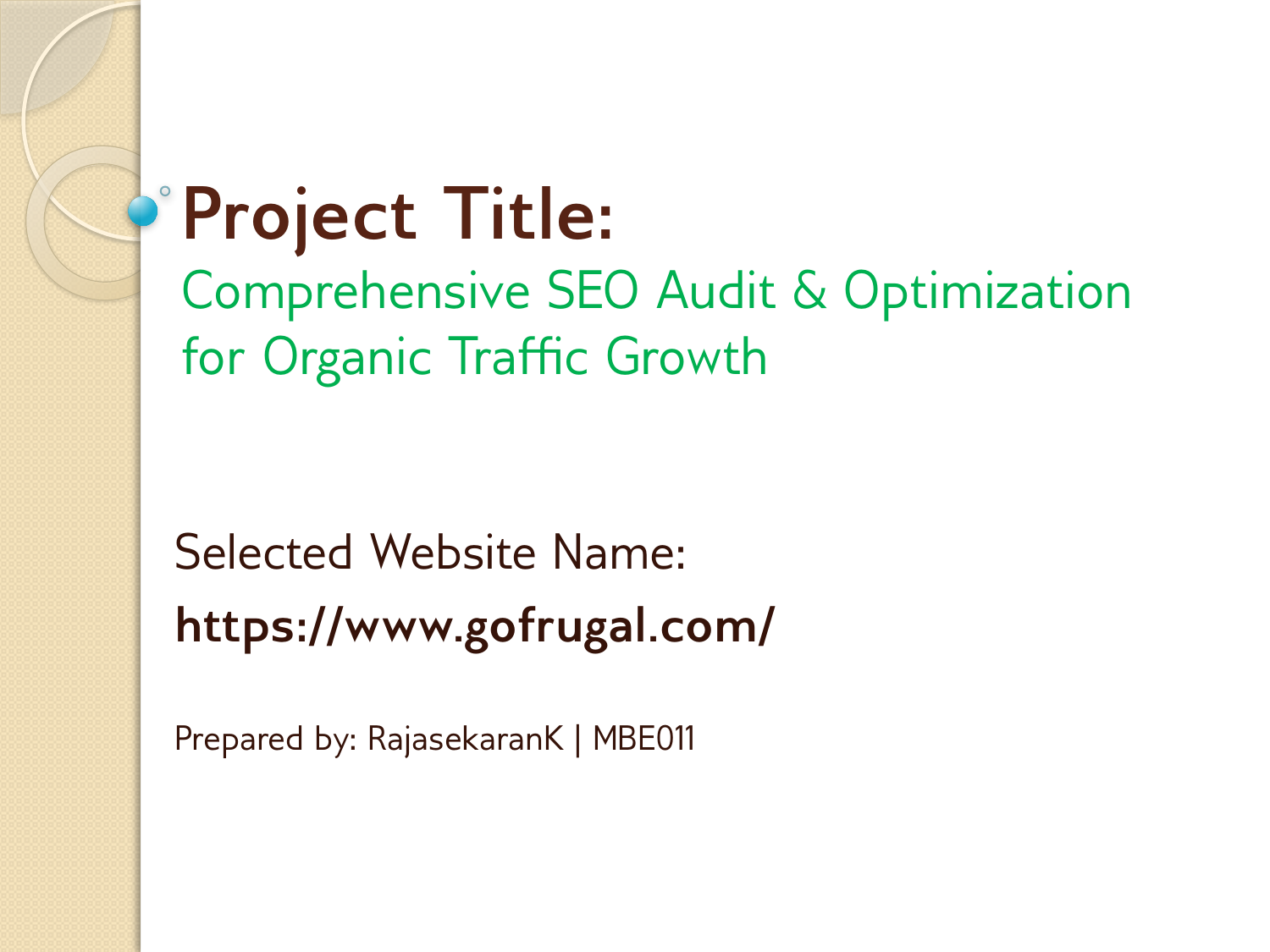

# Project Title: Comprehensive SEO Audit & Optimization for Organic Traffic Growth
Selected Website Name:
https://www.gofrugal.com/

Prepared by: RajasekaranK | MBE011